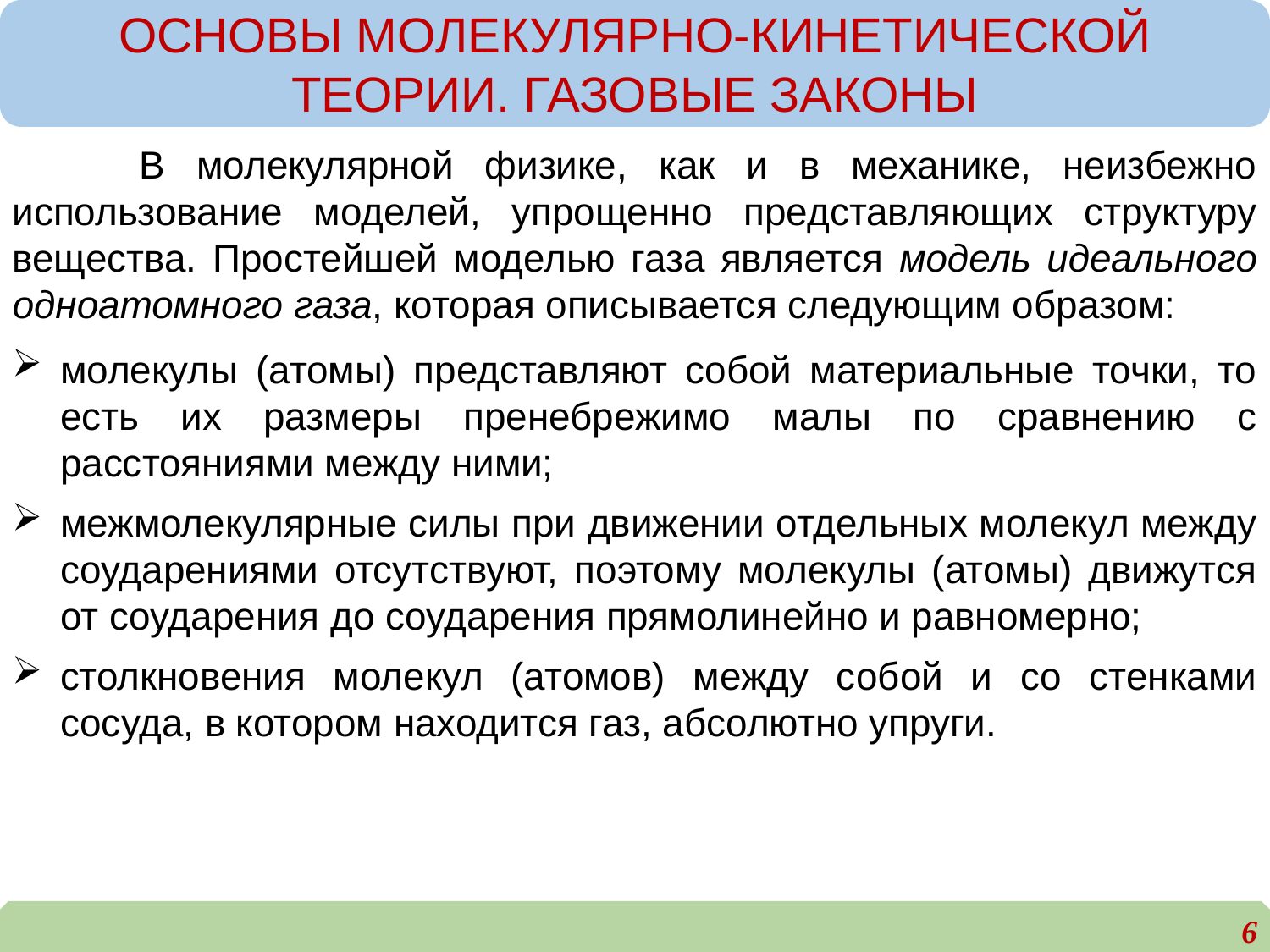

ОСНОВЫ МОЛЕКУЛЯРНО-КИНЕТИЧЕСКОЙ ТЕОРИИ. ГАЗОВЫЕ ЗАКОНЫ

	В молекулярной физике, как и в механике, неизбежно использование моделей, упрощенно представляющих структуру вещества. Простейшей моделью газа является модель идеального одноатомного газа, которая описывается следующим образом:
молекулы (атомы) представляют собой материальные точки, то есть их размеры пренебрежимо малы по сравнению с расстояниями между ними;
межмолекулярные силы при движении отдельных молекул между соударениями отсутствуют, поэтому молекулы (атомы) движутся от соударения до соударения прямолинейно и равномерно;
столкновения молекул (атомов) между собой и со стенками сосуда, в котором находится газ, абсолютно упруги.

6